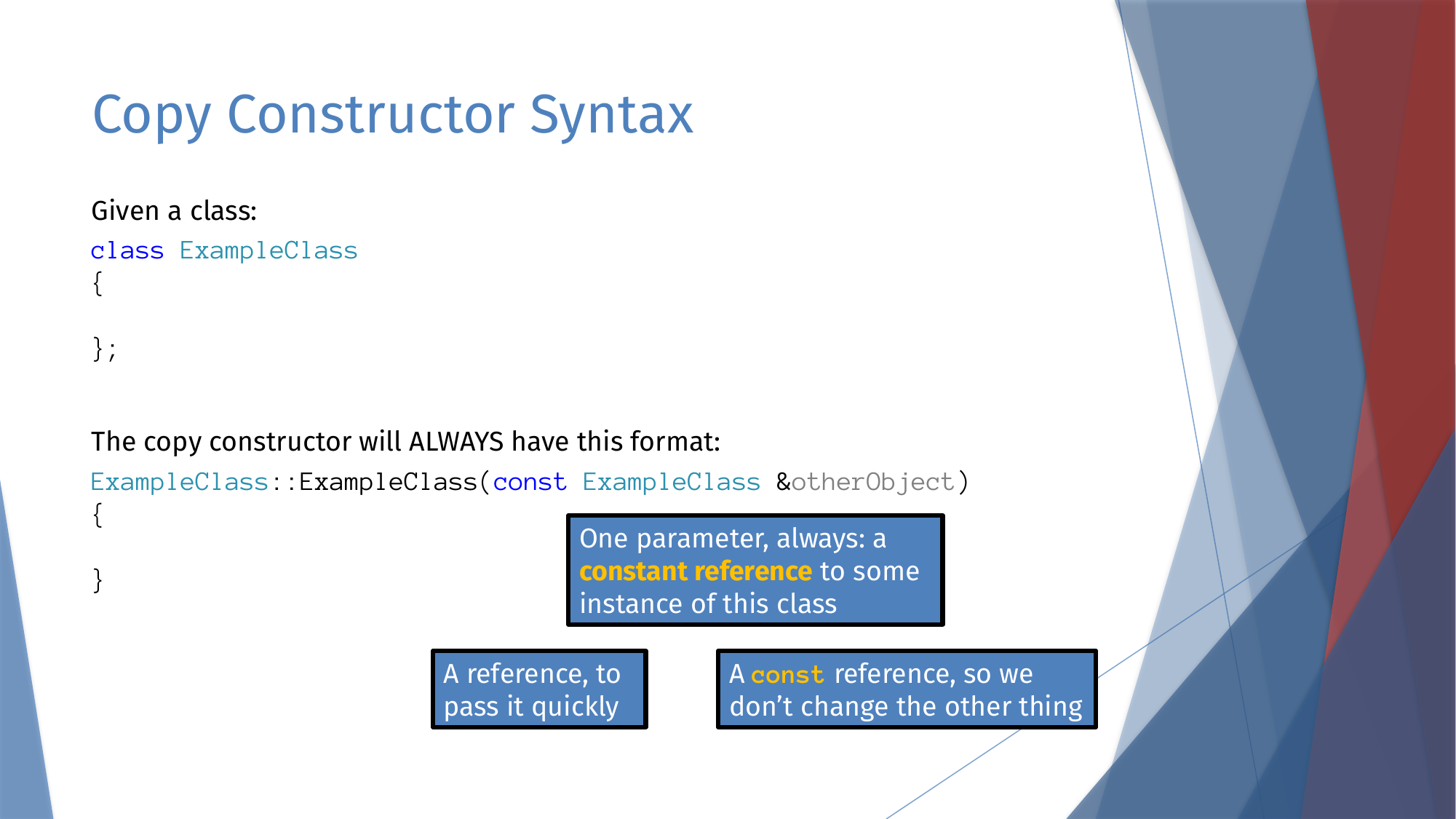

# Copy Constructor Syntax
Given a class:
class ExampleClass
{

};
The copy constructor will ALWAYS have this format:
ExampleClass::ExampleClass(const ExampleClass &otherObject)
{

}
One parameter, always: a constant reference to some instance of this class
A reference, to pass it quickly
A const reference, so we don’t change the other thing